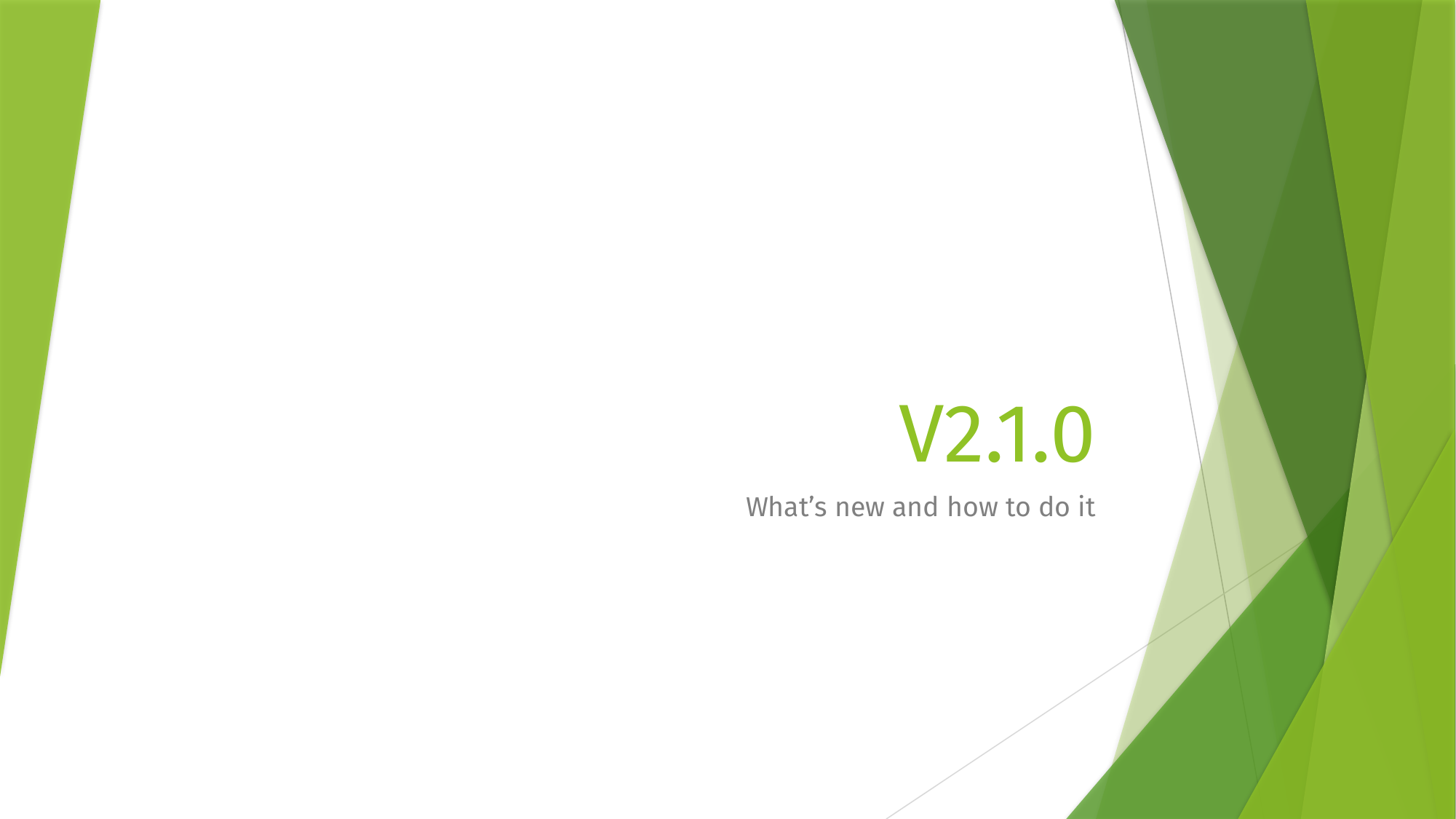

# V2.1.0
What’s new and how to do it